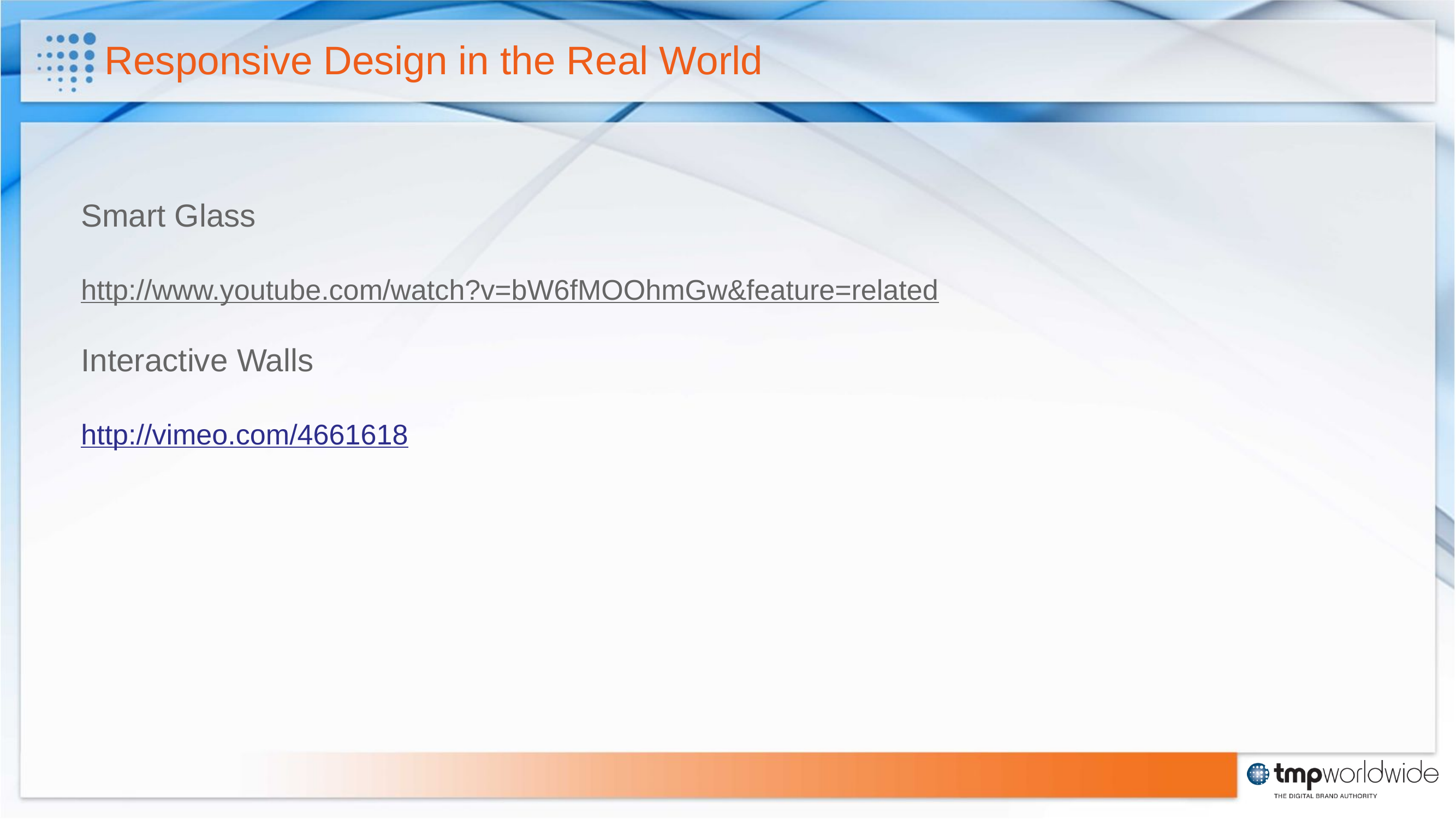

# Responsive Design in the Real World
Smart Glass

http://www.youtube.com/watch?v=bW6fMOOhmGw&feature=related

Interactive Walls

http://vimeo.com/4661618